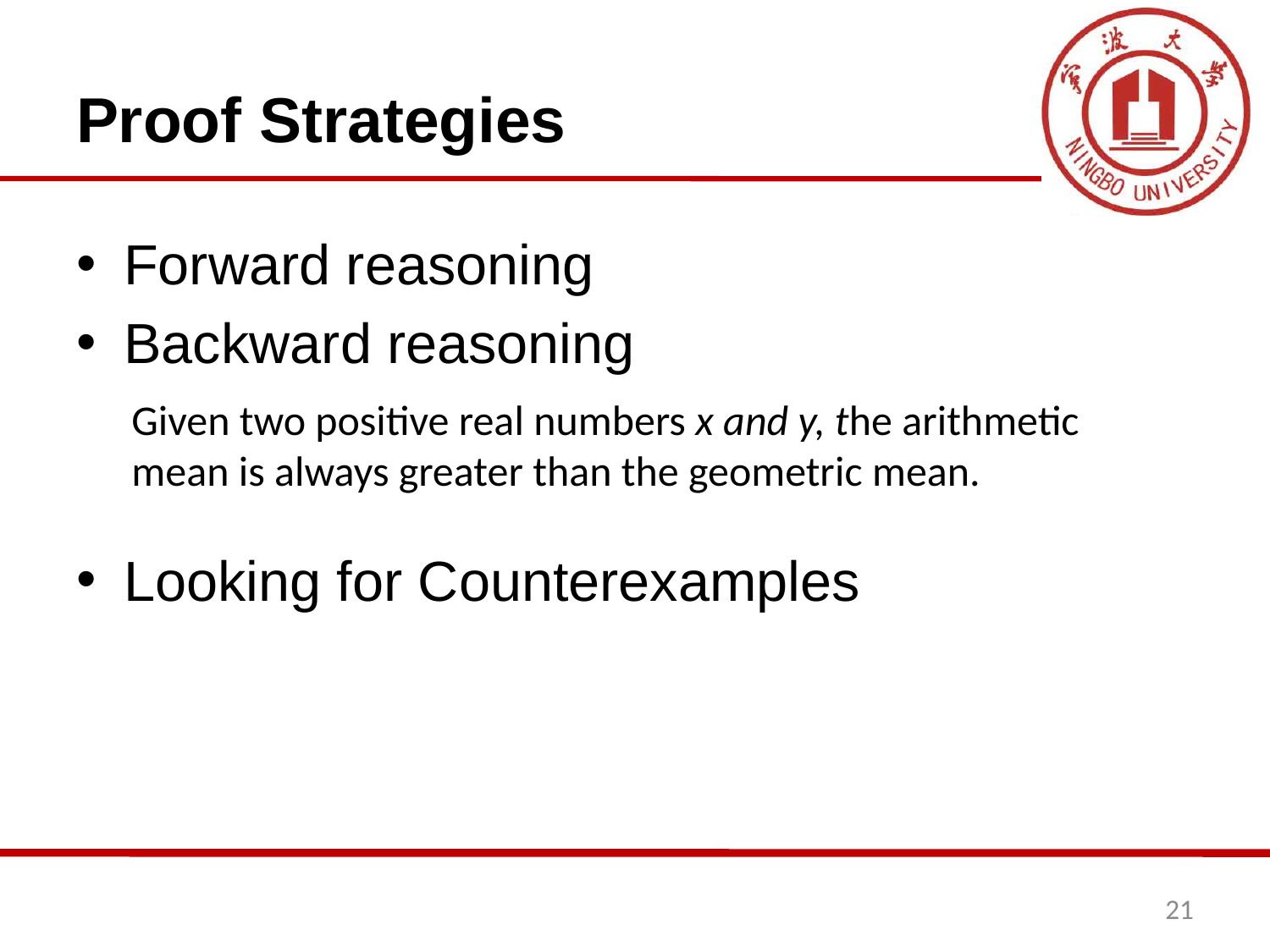

# Proof Strategies
Forward reasoning
Backward reasoning

Looking for Counterexamples
Given two positive real numbers x and y, the arithmetic mean is always greater than the geometric mean.
21